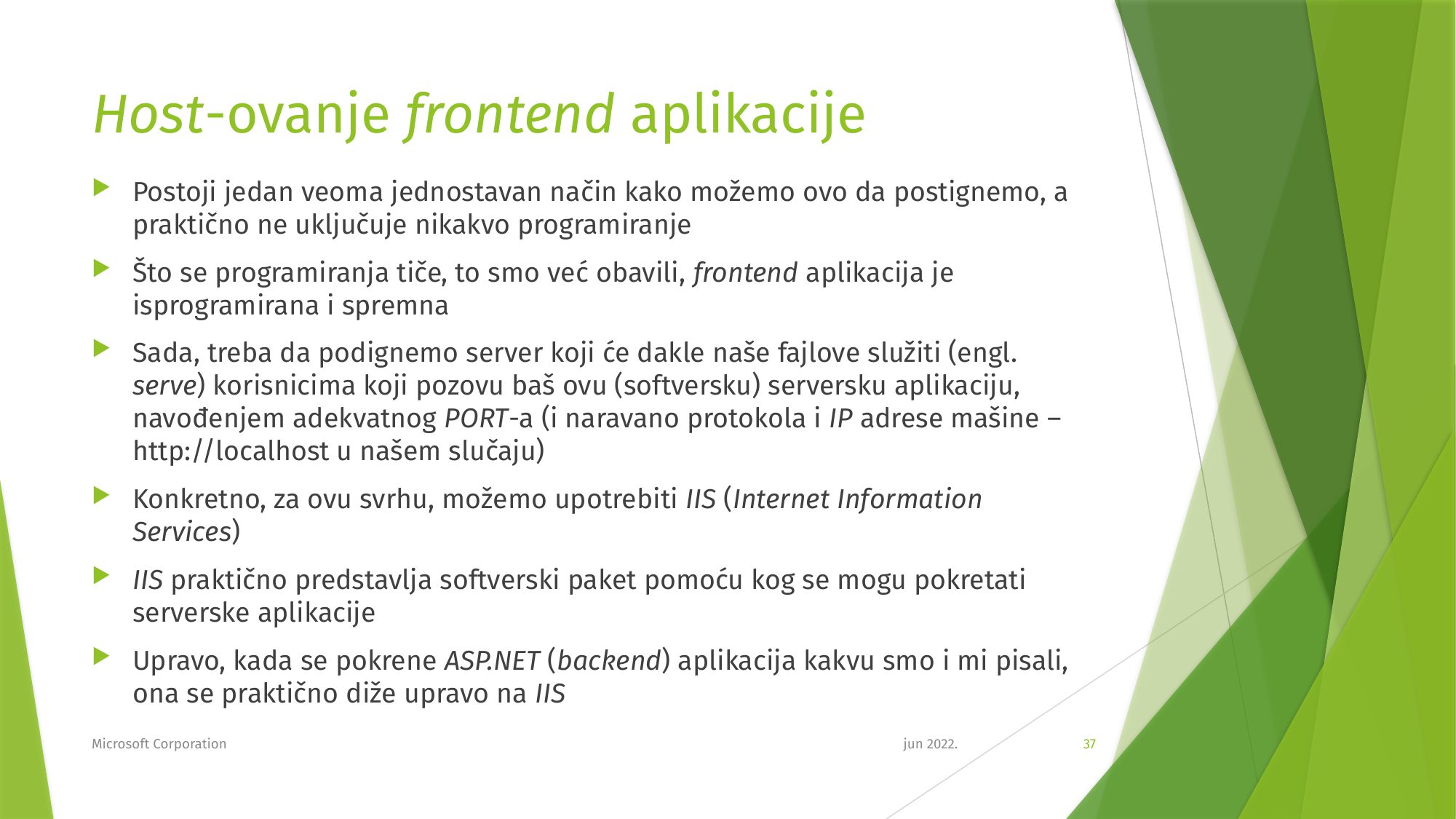

# Host-ovanje frontend aplikacije
Postoji jedan veoma jednostavan način kako možemo ovo da postignemo, a praktično ne uključuje nikakvo programiranje
Što se programiranja tiče, to smo već obavili, frontend aplikacija je isprogramirana i spremna
Sada, treba da podignemo server koji će dakle naše fajlove služiti (engl. serve) korisnicima koji pozovu baš ovu (softversku) serversku aplikaciju,  navođenjem adekvatnog PORT-a (i naravano protokola i IP adrese mašine – http://localhost u našem slučaju)
Konkretno, za ovu svrhu, možemo upotrebiti IIS (Internet Information Services)
IIS praktično predstavlja softverski paket pomoću kog se mogu pokretati serverske aplikacije
Upravo, kada se pokrene ASP.NET (backend) aplikacija kakvu smo i mi pisali, ona se praktično diže upravo na IIS
Microsoft Corporation
jun 2022.
37